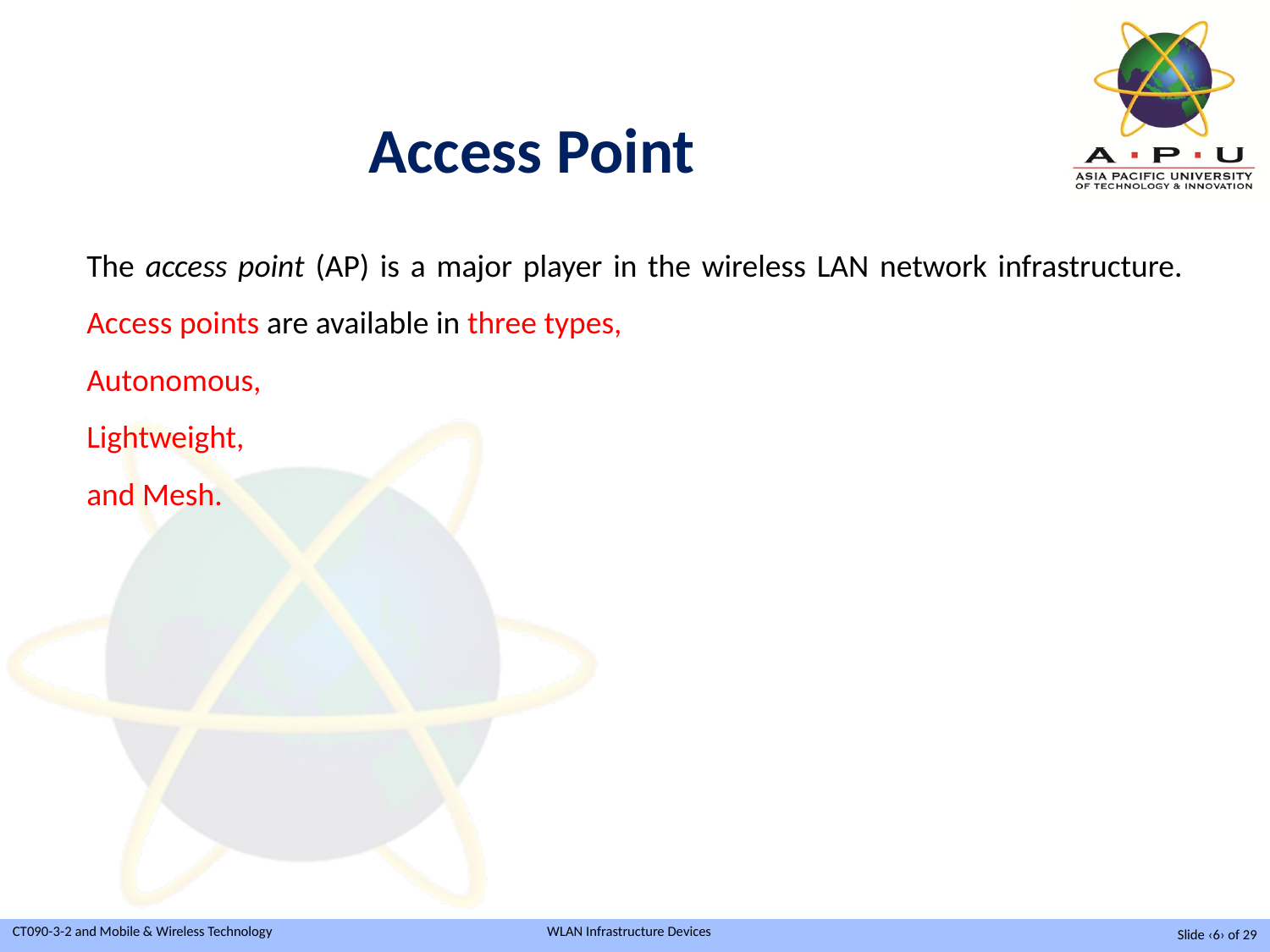

Access Point
The access point (AP) is a major player in the wireless LAN network infrastructure. Access points are available in three types,
Autonomous,
Lightweight,
and Mesh.
Slide ‹6› of 29